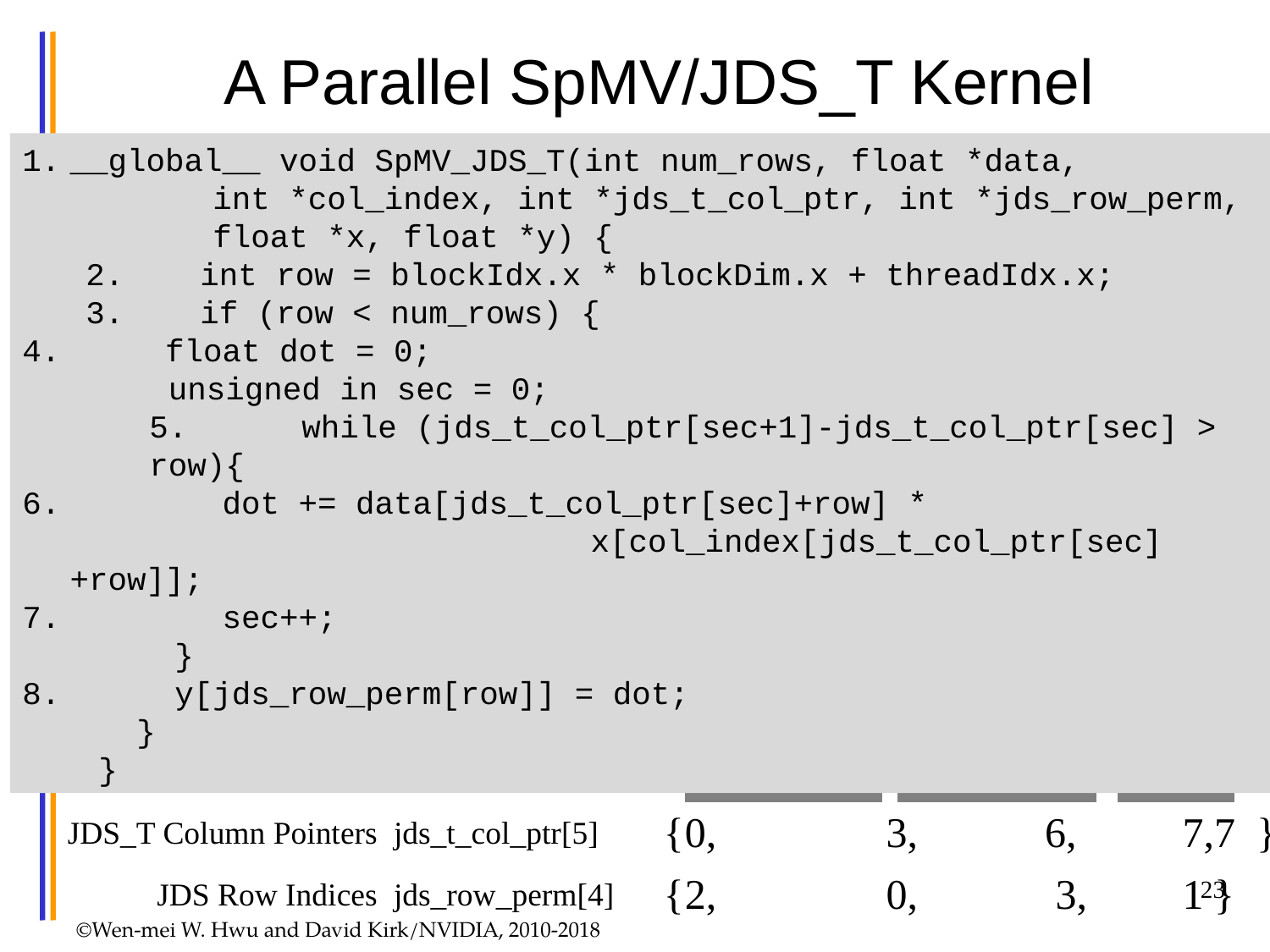

23
# A Parallel SpMV/JDS_T Kernel
__global__ void SpMV_JDS_T(int num_rows, float *data,
	int *col_index, int *jds_t_col_ptr, int *jds_row_perm,
	float *x, float *y) {
2.    int row = blockIdx.x * blockDim.x + threadIdx.x;
3.    if (row < num_rows) {
     float dot = 0;
 unsigned in sec = 0;
5.      while (jds_t_col_ptr[sec+1]-jds_t_col_ptr[sec] > row){
        dot += data[jds_t_col_ptr[sec]+row] *   			     	              x[col_index[jds_t_col_ptr[sec]+row]];
        sec++;
        }
8.      y[jds_row_perm[row]] = dot;
      }
    }
|  |  |  | Sec 0 |  | Sec 1 |  |  |  |  |  | Sec 2 |  |  |  |
| --- | --- | --- | --- | --- | --- | --- | --- | --- | --- | --- | --- | --- | --- | --- |
| Nonzero values | data[7] | { | 2, | 3, | 1, |  | 4, | 1, | 1 |  | 1 | } |  |  |
| Column indices | col\_index[7] | { | 1, | 0, | 3, |  | 2, | 2, | 3 |  | 3 | } |  |  |
| JDS\_T Column Pointers | jds\_t\_col\_ptr[5] | { | 0, 3, 6, 7,7 } |  |  |  |  |  |  |  |  |  |  |  |
| JDS Row Indices | jds\_row\_perm[4] | { | 2, 0, 3, 1 } |  |  |  |  |  |  |  |  |  |  |  |
©Wen-mei W. Hwu and David Kirk/NVIDIA, 2010-2018